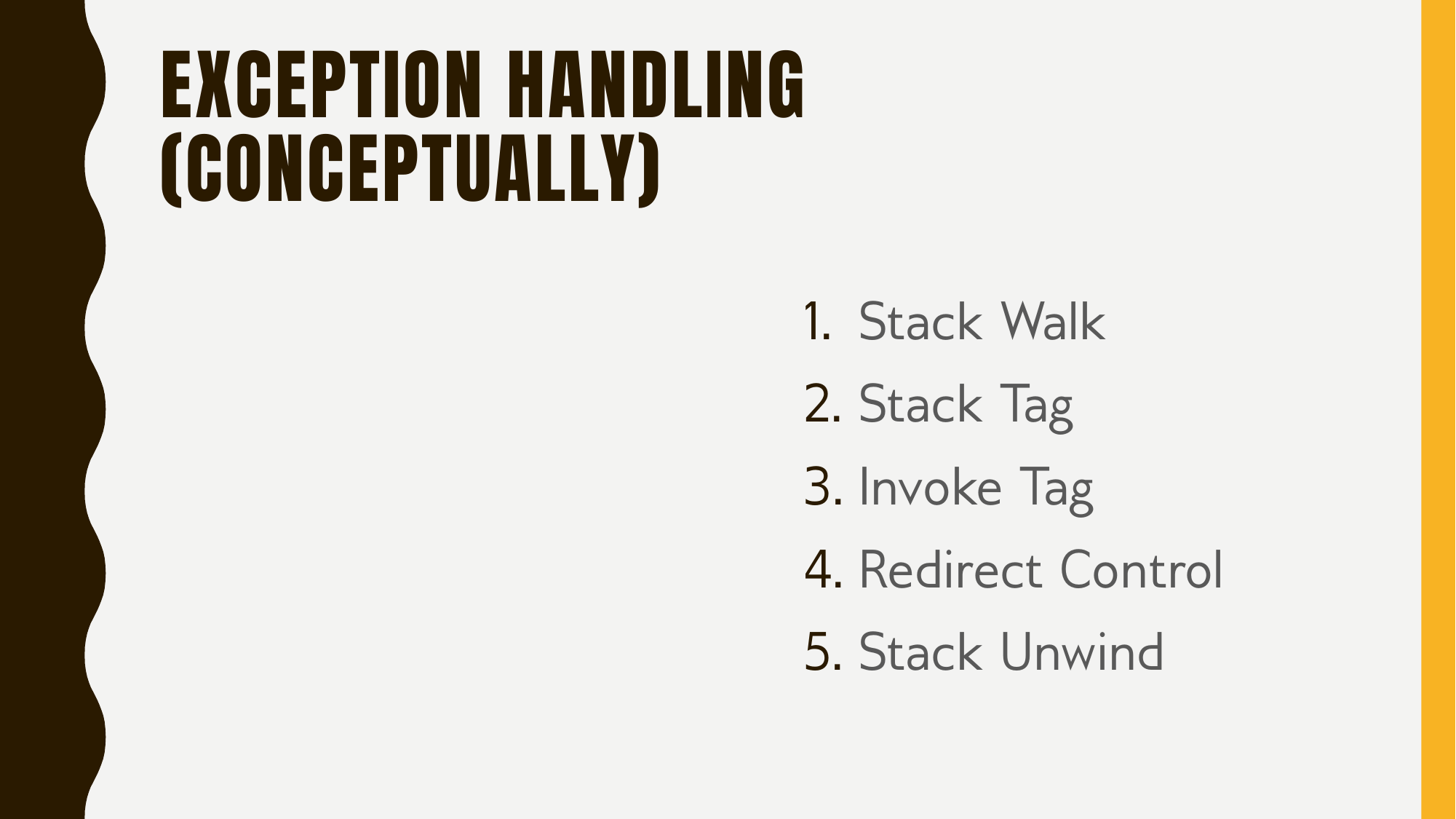

# Exception Handling (Conceptually)
Stack Walk
Stack Tag
Invoke Tag
Redirect Control
Stack Unwind